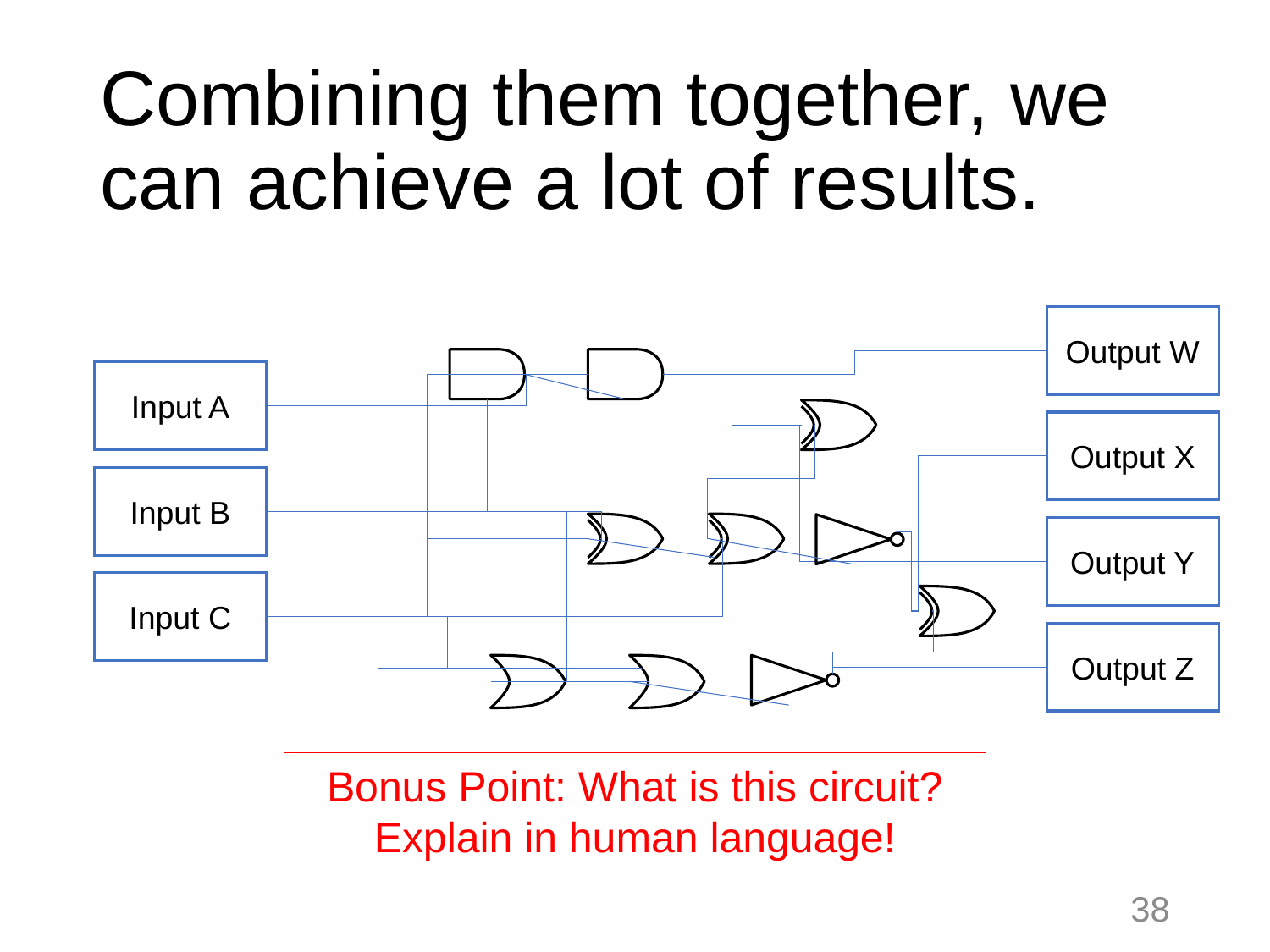

# Combining them together, we can achieve a lot of results.
Output W

Input A

Output X
Input B

Output Y
Input C

Output Z

Bonus Point: What is this circuit? Explain in human language!
38